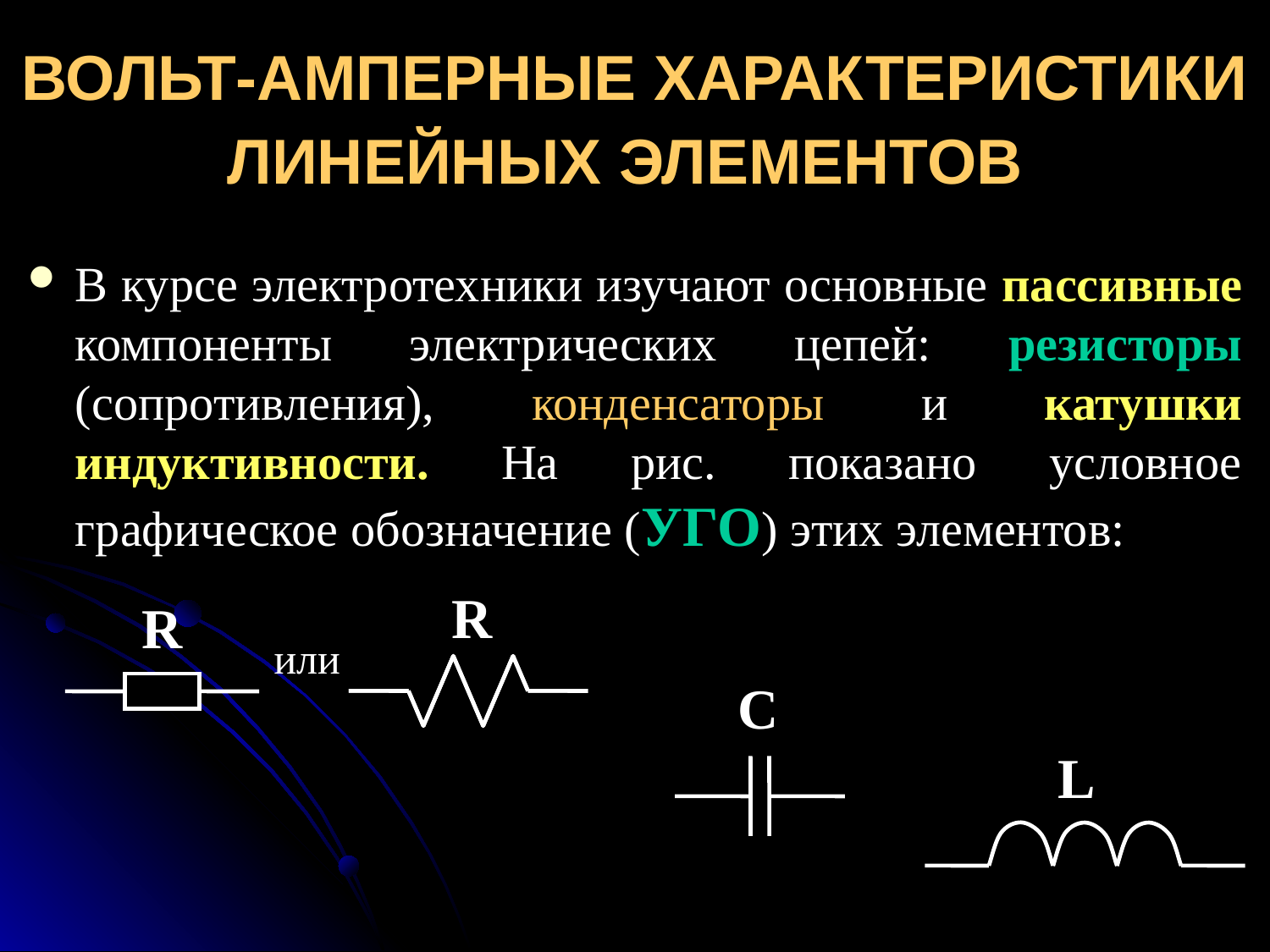

# ВОЛЬТ-АМПЕРНЫЕ ХАРАКТЕРИСТИКИ ЛИНЕЙНЫХ ЭЛЕМЕНТОВ
В курсе электротехники изучают основные пассивные компоненты электрических цепей: резисторы (сопротивления), конденсаторы и катушки индуктивности. На рис. показано условное графическое обозначение (УГО) этих элементов:
R
R
или

C

L